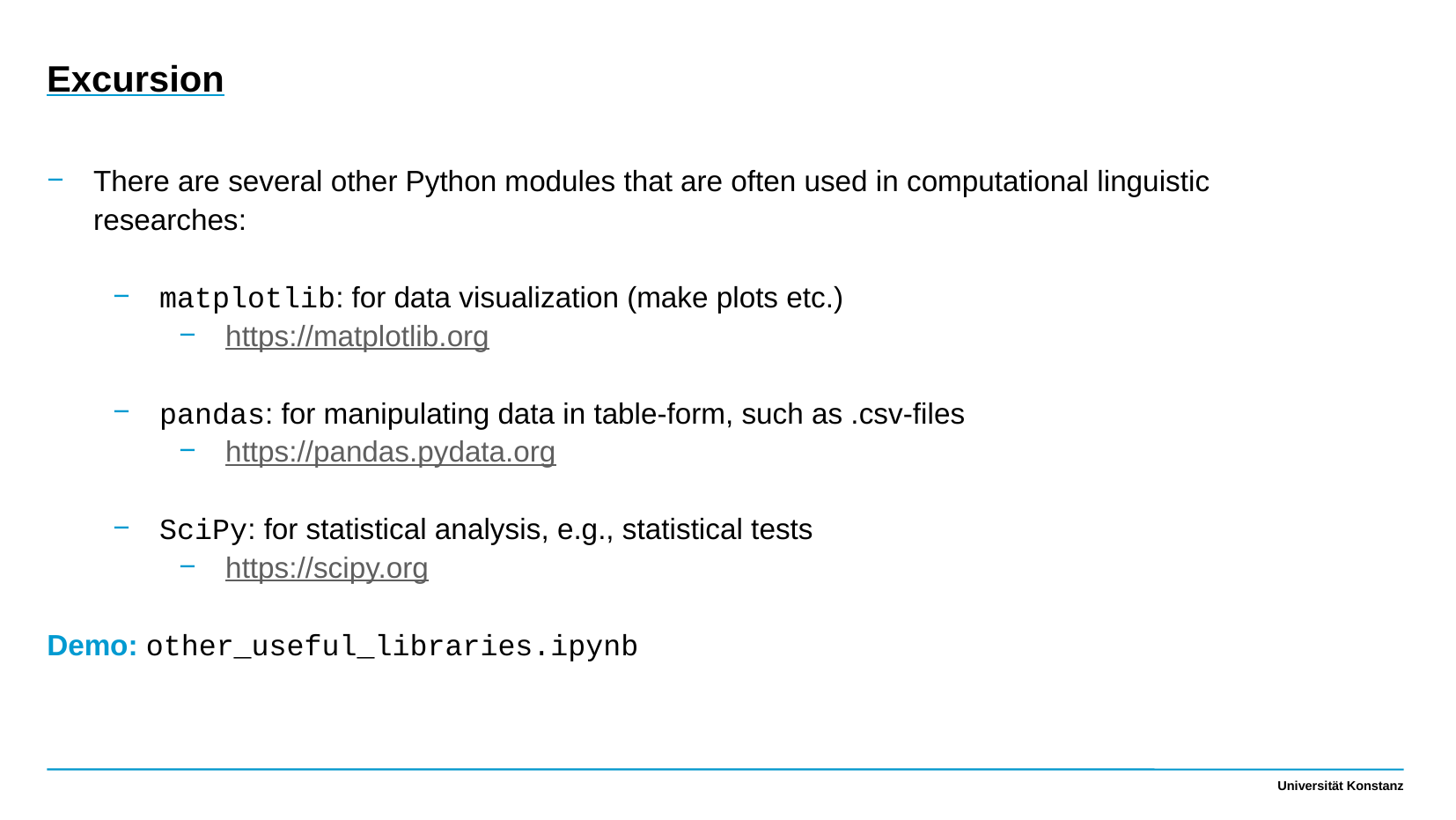

Excursion
There are several other Python modules that are often used in computational linguistic researches:

matplotlib: for data visualization (make plots etc.)
https://matplotlib.org

pandas: for manipulating data in table-form, such as .csv-files
https://pandas.pydata.org

SciPy: for statistical analysis, e.g., statistical tests
https://scipy.org

Demo: other_useful_libraries.ipynb